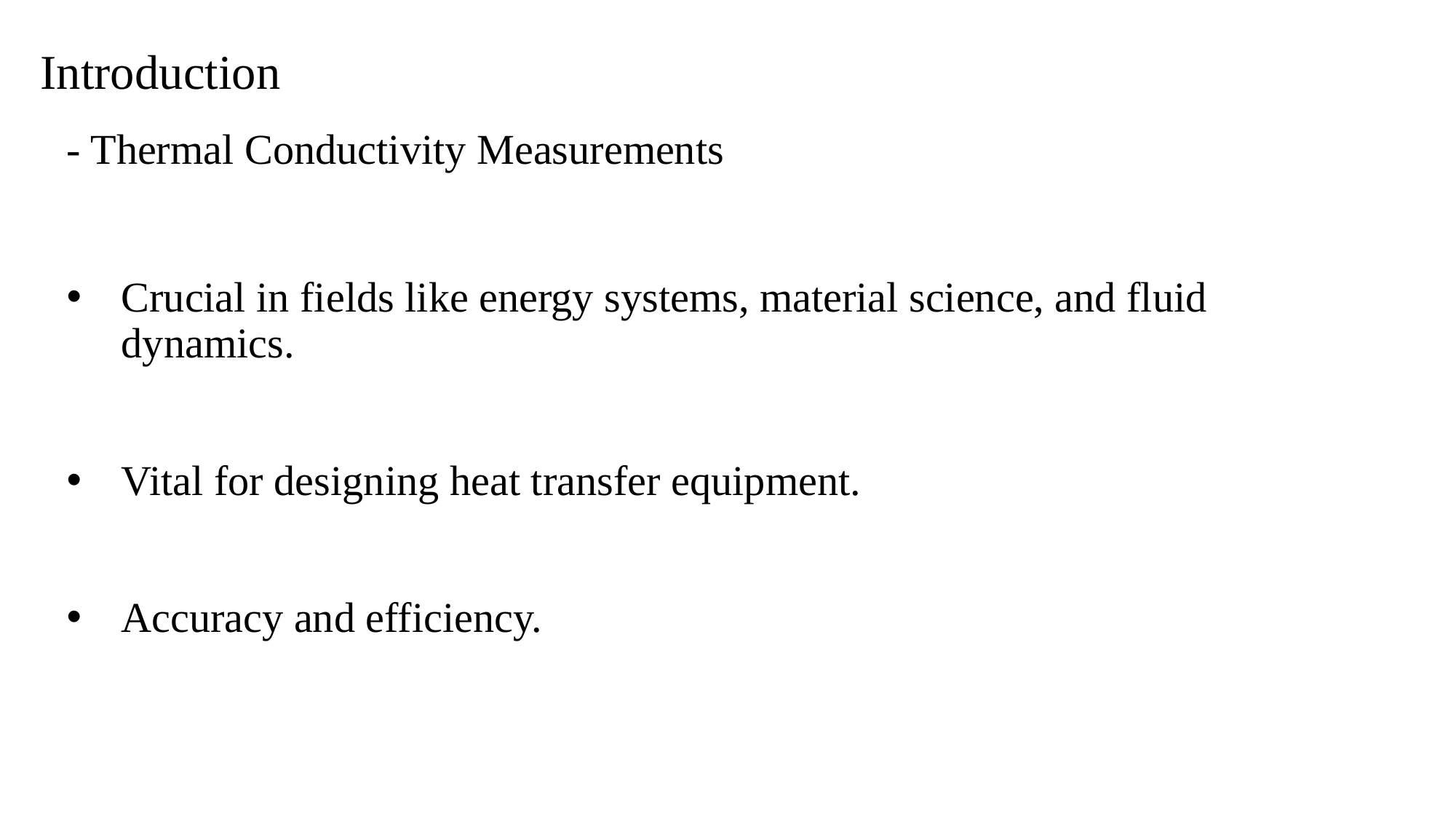

# Introduction
- Thermal Conductivity Measurements
Crucial in fields like energy systems, material science, and fluid dynamics.

Vital for designing heat transfer equipment.

Accuracy and efficiency.